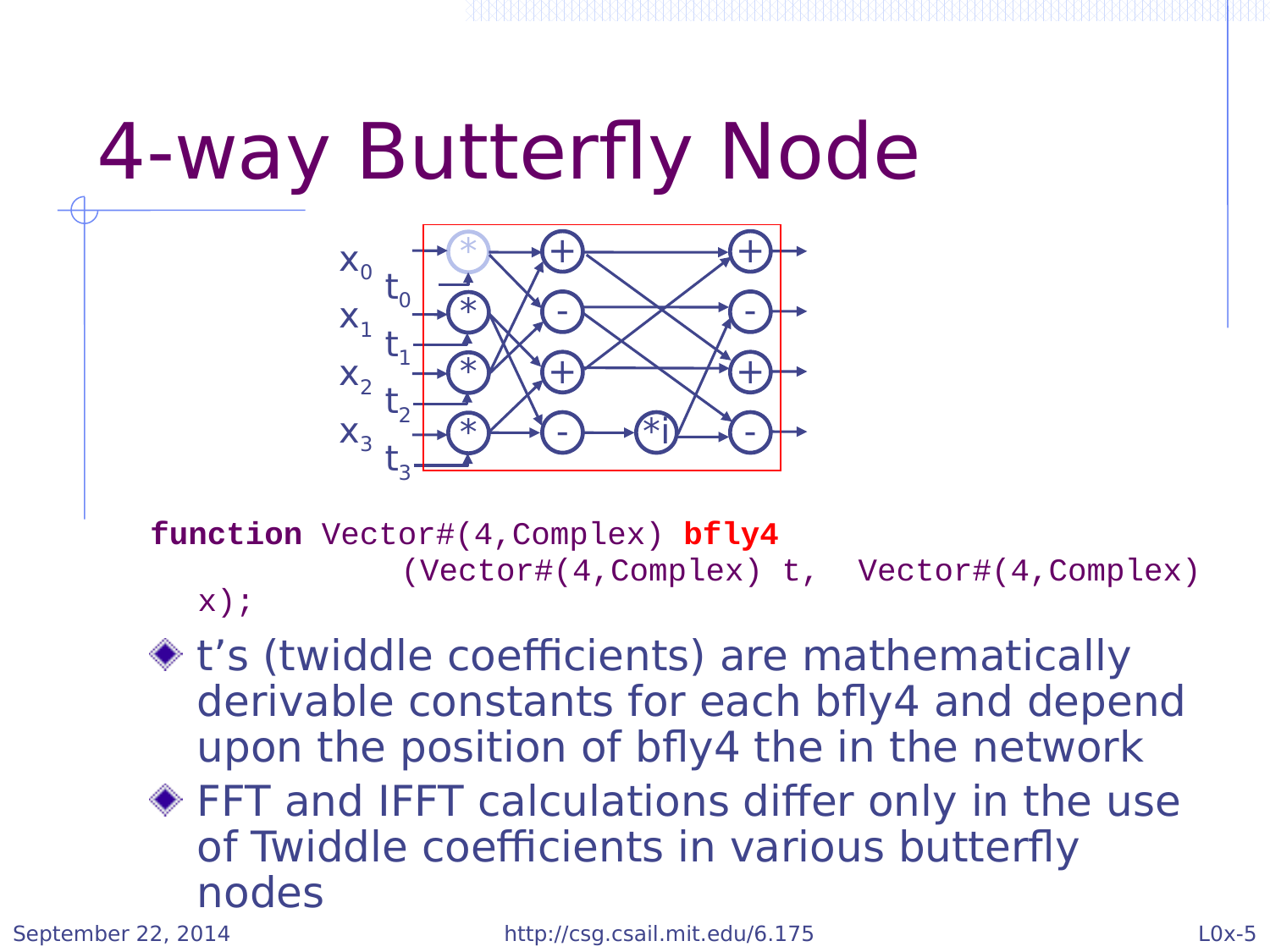

# 4-way Butterfly Node

+
-
+
-
+
-
+
-
*

*

*

*i
*

x0
x1
x2
x3
t0
t1
t2
t3
function Vector#(4,Complex) bfly4
		    (Vector#(4,Complex) t,  Vector#(4,Complex) x);
t’s (twiddle coefficients) are mathematically derivable constants for each bfly4 and depend upon the position of bfly4 the in the network
FFT and IFFT calculations differ only in the use of Twiddle coefficients in various butterfly nodes
September 22, 2014
http://csg.csail.mit.edu/6.175
L0x-5